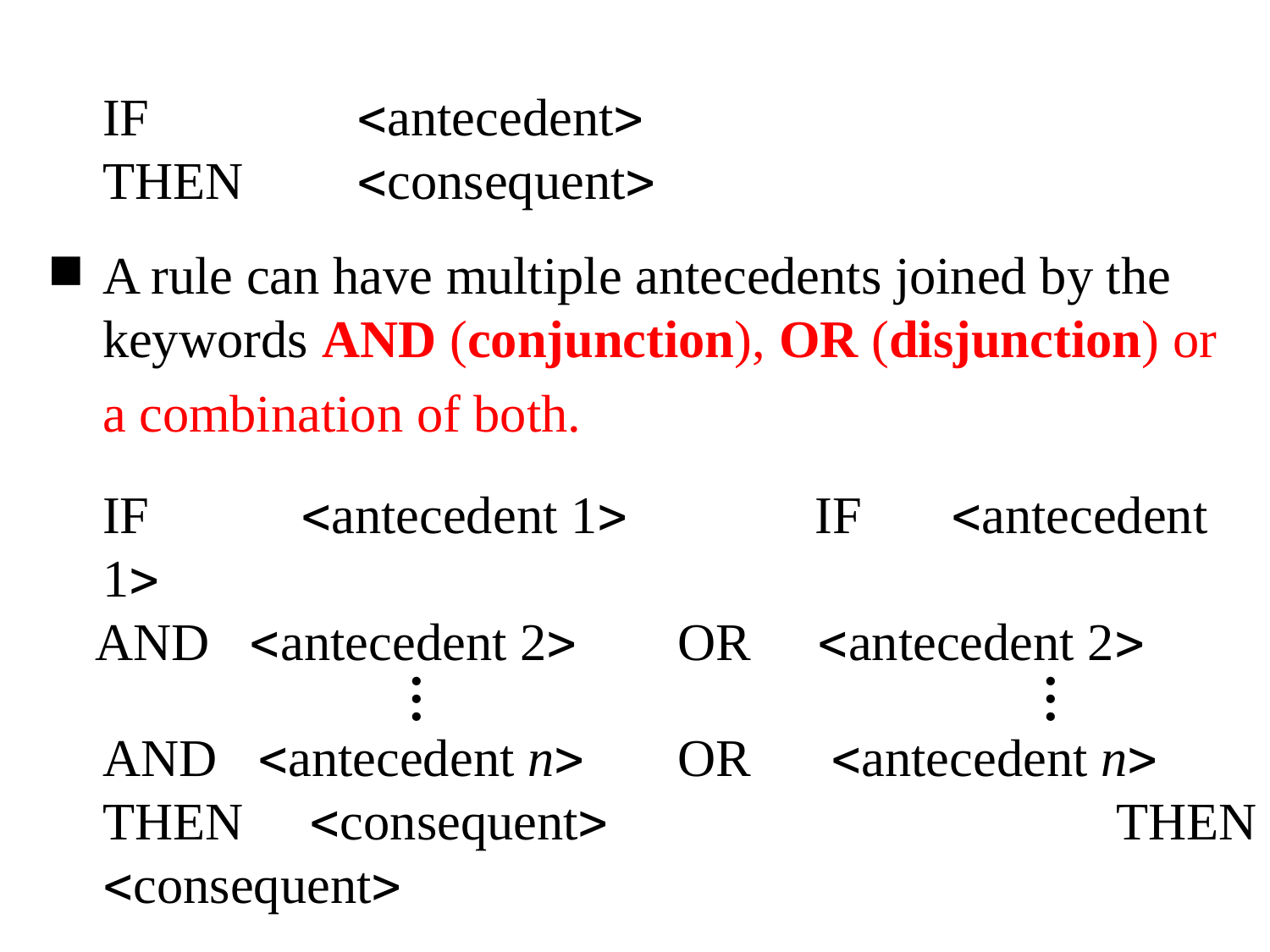

IF		<antecedent>
	THEN	<consequent>

A rule can have multiple antecedents joined by the keywords AND (conjunction), OR (disjunction) or
	a combination of both.

	IF	      <antecedent 1>              IF       <antecedent 1>
   AND   <antecedent 2>	     OR     <antecedent 2>
			    .					    .
			    .					    .
			    .					    .
	AND   <antecedent n>	     OR      <antecedent n>
	THEN <consequent>		     THEN <consequent>